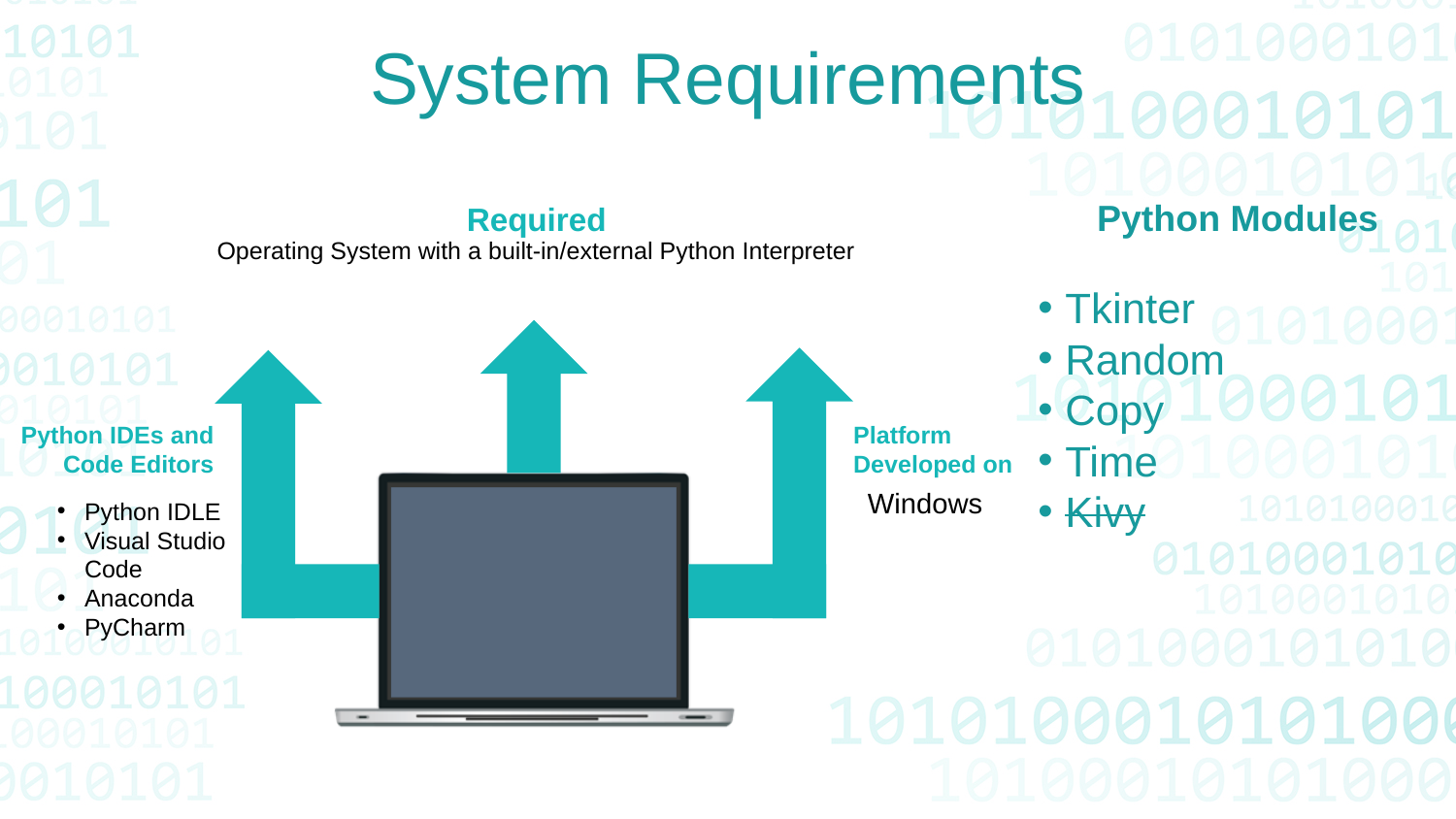

System Requirements
Python Modules
Tkinter
Random
Copy
Time
Kivy
Required
Operating System with a built-in/external Python Interpreter

Python IDEs and Code Editors
Python IDLE
Visual Studio Code
Anaconda
PyCharm
Platform Developed on

Windows